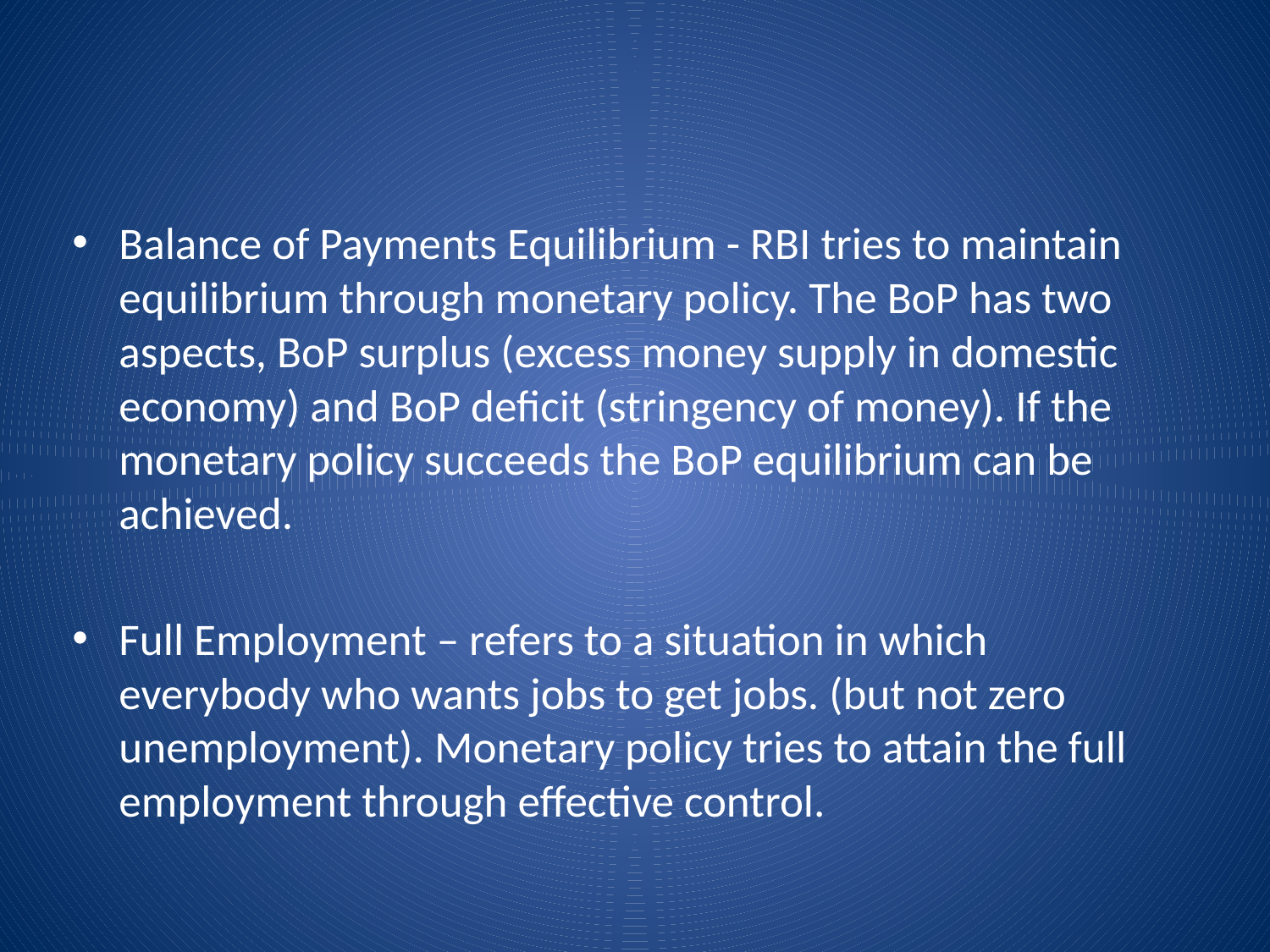

#
Balance of Payments Equilibrium - RBI tries to maintain equilibrium through monetary policy. The BoP has two aspects, BoP surplus (excess money supply in domestic economy) and BoP deficit (stringency of money). If the monetary policy succeeds the BoP equilibrium can be achieved.

Full Employment – refers to a situation in which everybody who wants jobs to get jobs. (but not zero unemployment). Monetary policy tries to attain the full employment through effective control.